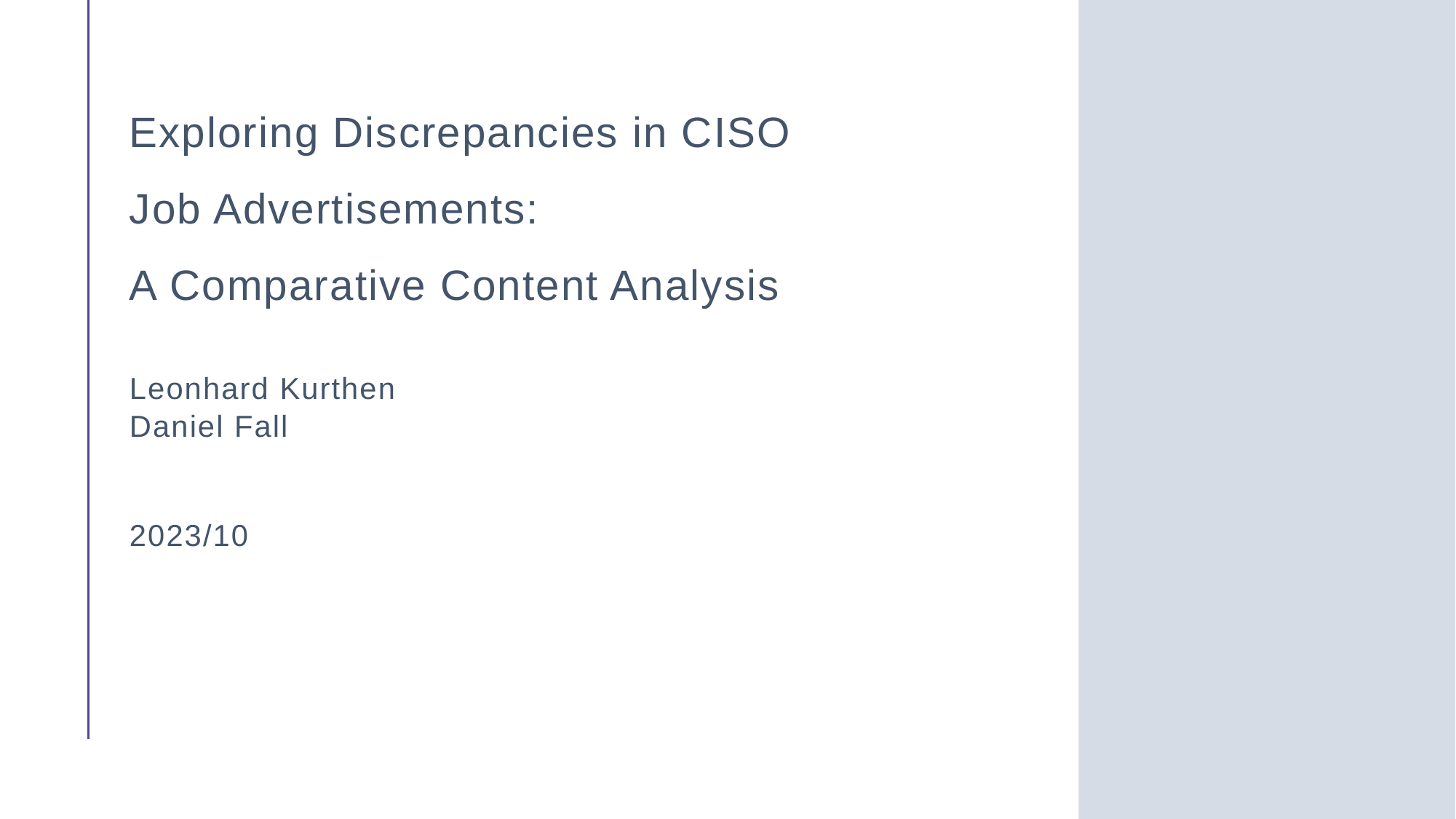

# Exploring Discrepancies in CISO Job Advertisements: A Comparative Content Analysis
Leonhard Kurthen
Daniel Fall
2023/10